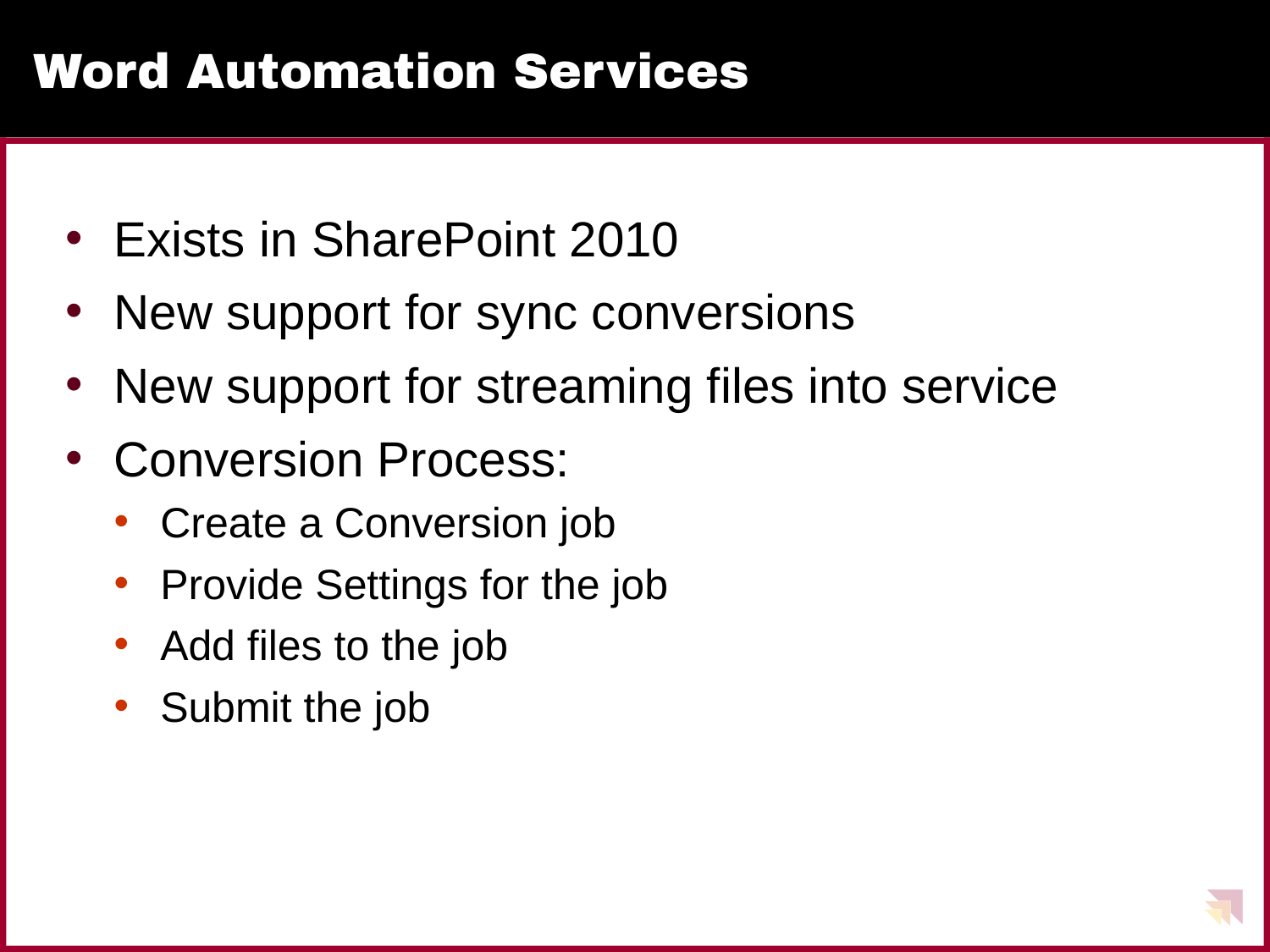

# Word Automation Services
Exists in SharePoint 2010
New support for sync conversions
New support for streaming files into service
Conversion Process:
Create a Conversion job
Provide Settings for the job
Add files to the job
Submit the job